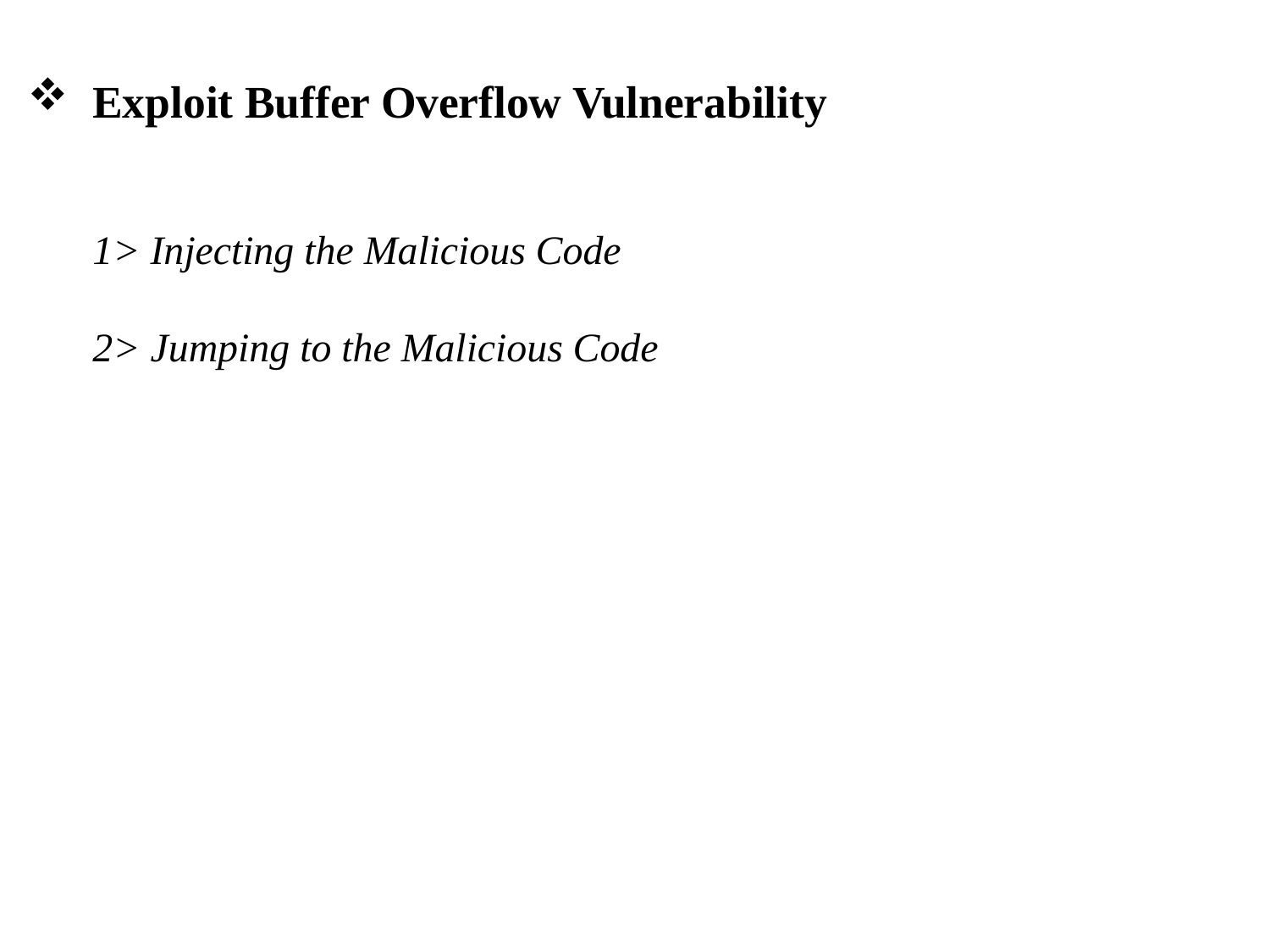

# Exploit Buffer Overflow Vulnerability 1> Injecting the Malicious Code 2> Jumping to the Malicious Code